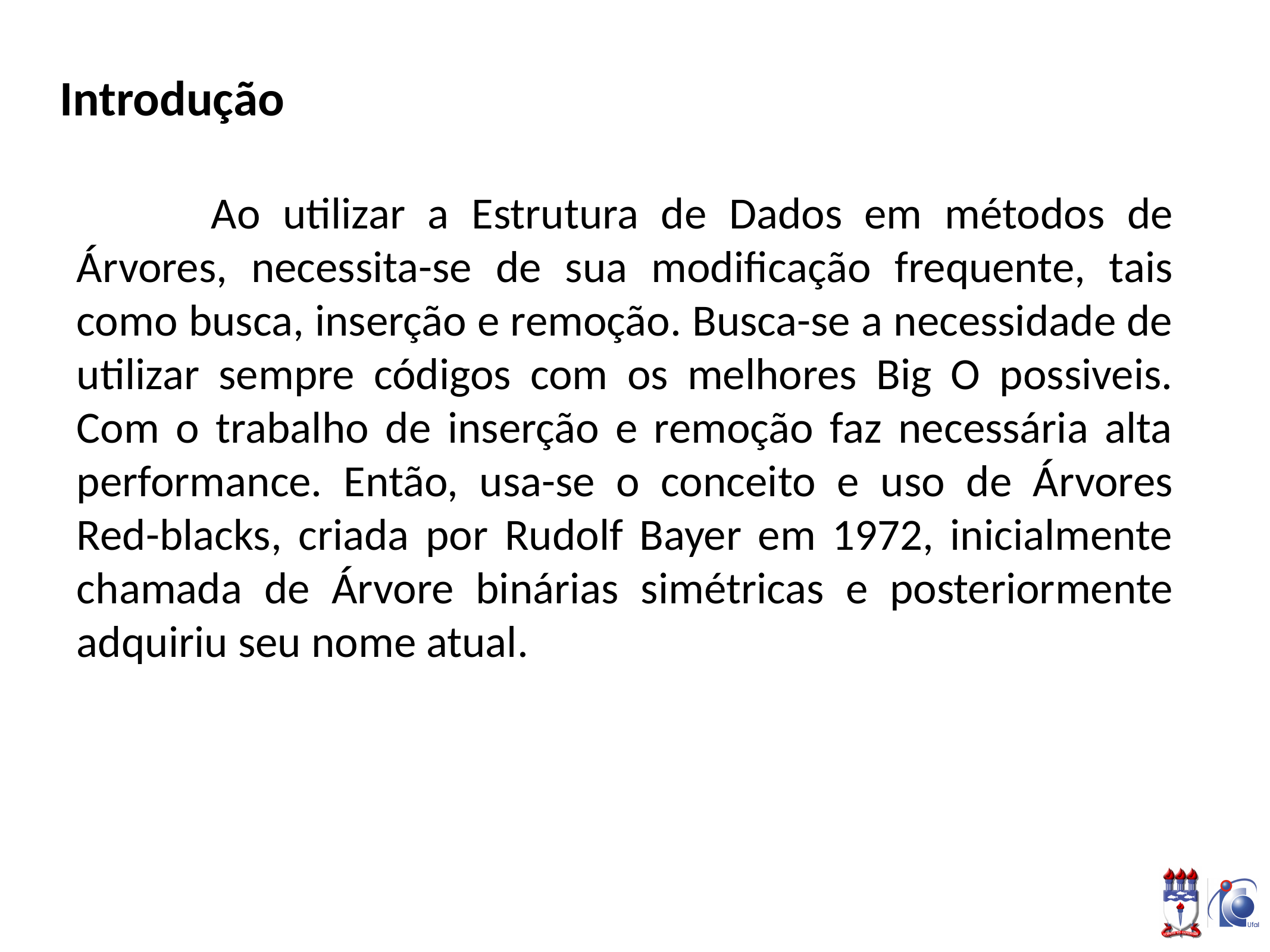

# Introdução
    Ao utilizar a Estrutura de Dados em métodos de Árvores, necessita-se de sua modificação frequente, tais como busca, inserção e remoção. Busca-se a necessidade de utilizar sempre códigos com os melhores Big O possiveis. Com o trabalho de inserção e remoção faz necessária alta performance. Então, usa-se o conceito e uso de Árvores Red-blacks, criada por Rudolf Bayer em 1972, inicialmente chamada de Árvore binárias simétricas e posteriormente adquiriu seu nome atual.